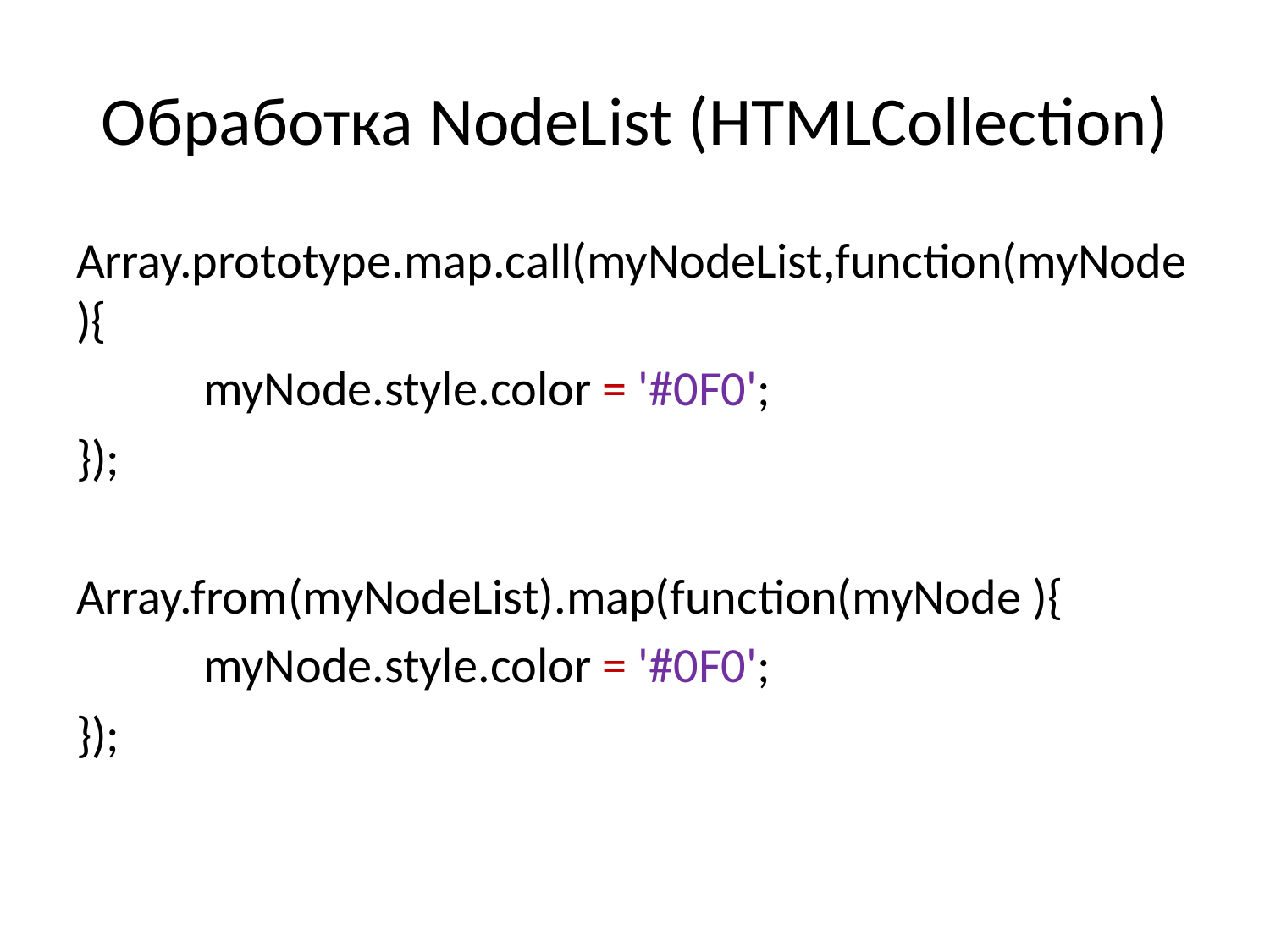

# Обработка NodeList (HTMLCollection)
Array.prototype.map.call(myNodeList,function(myNode ){
	myNode.style.color = '#0F0';
});

Array.from(myNodeList).map(function(myNode ){
	myNode.style.color = '#0F0';
});